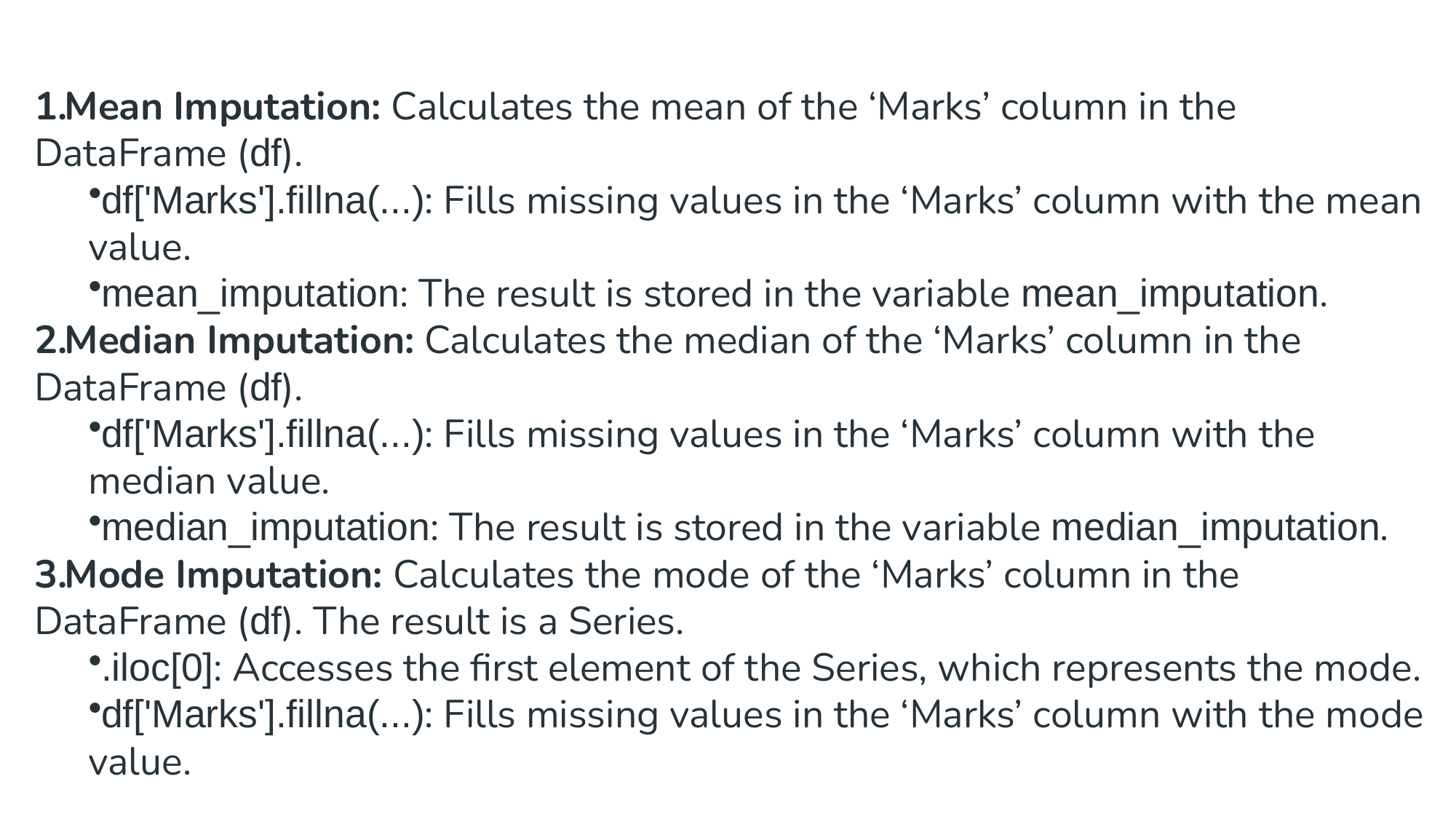

Mean Imputation: Calculates the mean of the ‘Marks’ column in the DataFrame (df).
df['Marks'].fillna(...): Fills missing values in the ‘Marks’ column with the mean value.
mean_imputation: The result is stored in the variable mean_imputation.
Median Imputation: Calculates the median of the ‘Marks’ column in the DataFrame (df).
df['Marks'].fillna(...): Fills missing values in the ‘Marks’ column with the median value.
median_imputation: The result is stored in the variable median_imputation.
Mode Imputation: Calculates the mode of the ‘Marks’ column in the DataFrame (df). The result is a Series.
.iloc[0]: Accesses the first element of the Series, which represents the mode.
df['Marks'].fillna(...): Fills missing values in the ‘Marks’ column with the mode value.